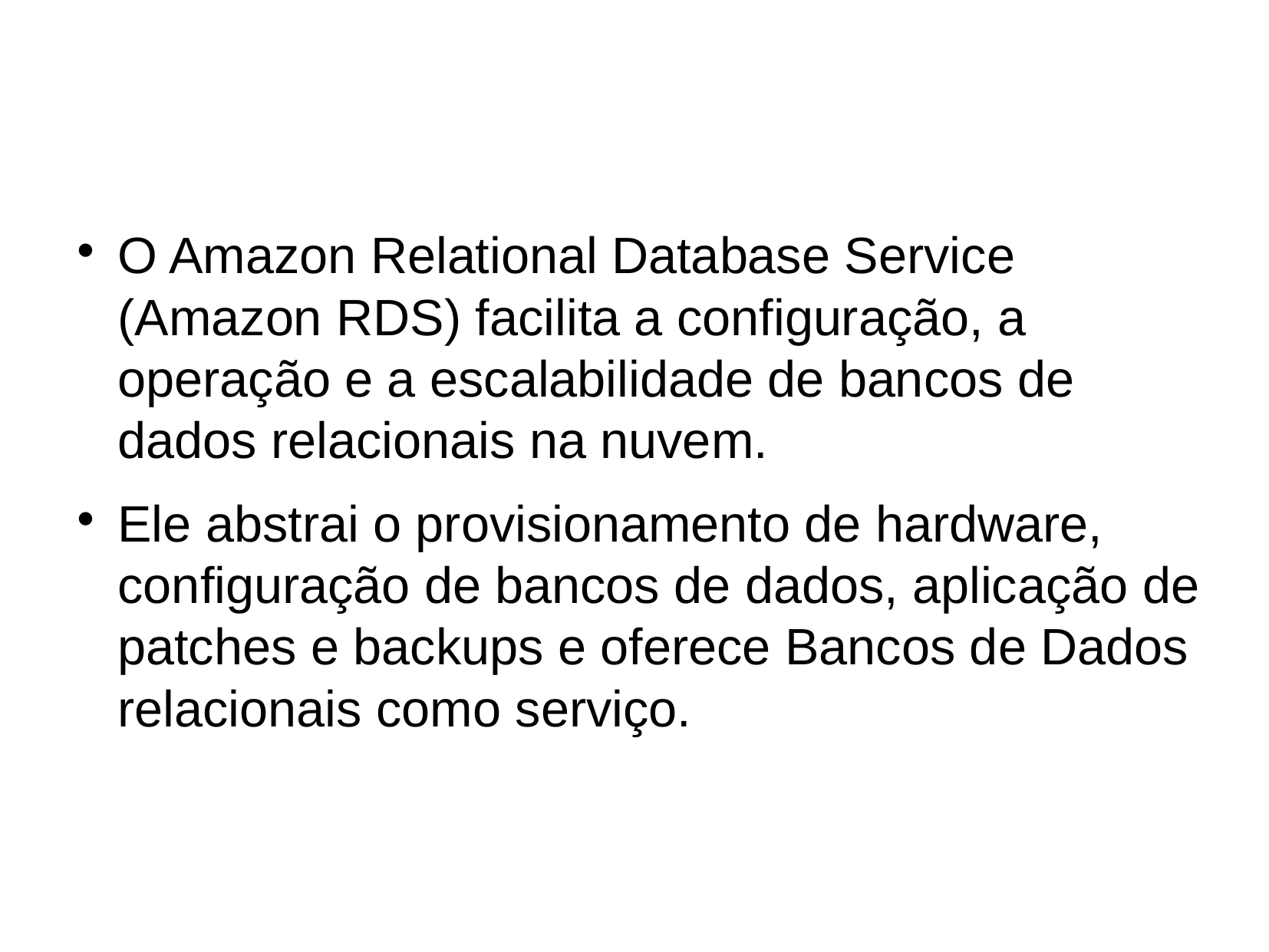

O Amazon Relational Database Service (Amazon RDS) facilita a configuração, a operação e a escalabilidade de bancos de dados relacionais na nuvem.
Ele abstrai o provisionamento de hardware, configuração de bancos de dados, aplicação de patches e backups e oferece Bancos de Dados relacionais como serviço.